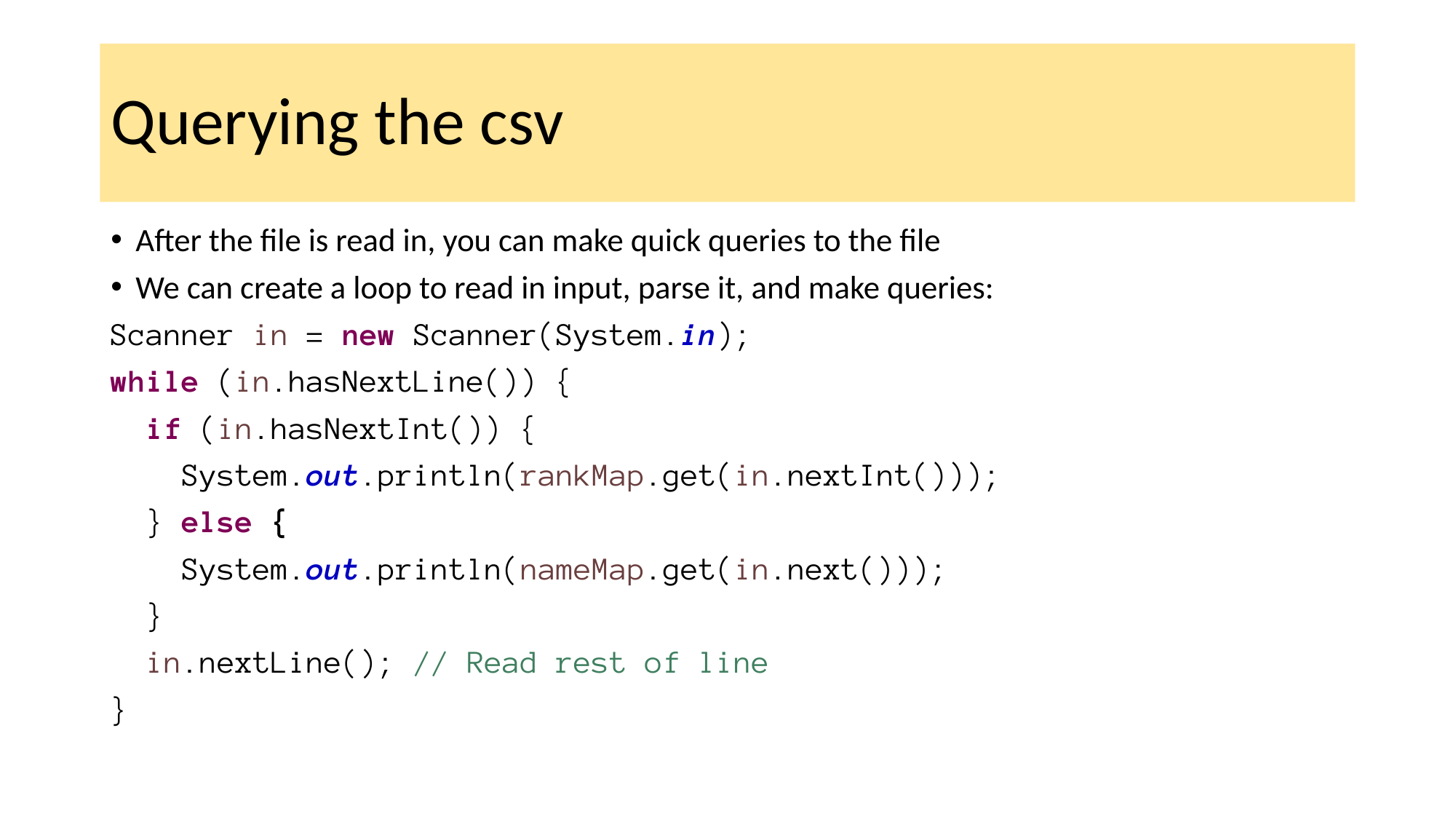

# Querying the csv
After the file is read in, you can make quick queries to the file
We can create a loop to read in input, parse it, and make queries:
Scanner in = new Scanner(System.in);
while (in.hasNextLine()) {
  if (in.hasNextInt()) {
    System.out.println(rankMap.get(in.nextInt()));
  } else {
    System.out.println(nameMap.get(in.next()));
  }
  in.nextLine(); // Read rest of line
}